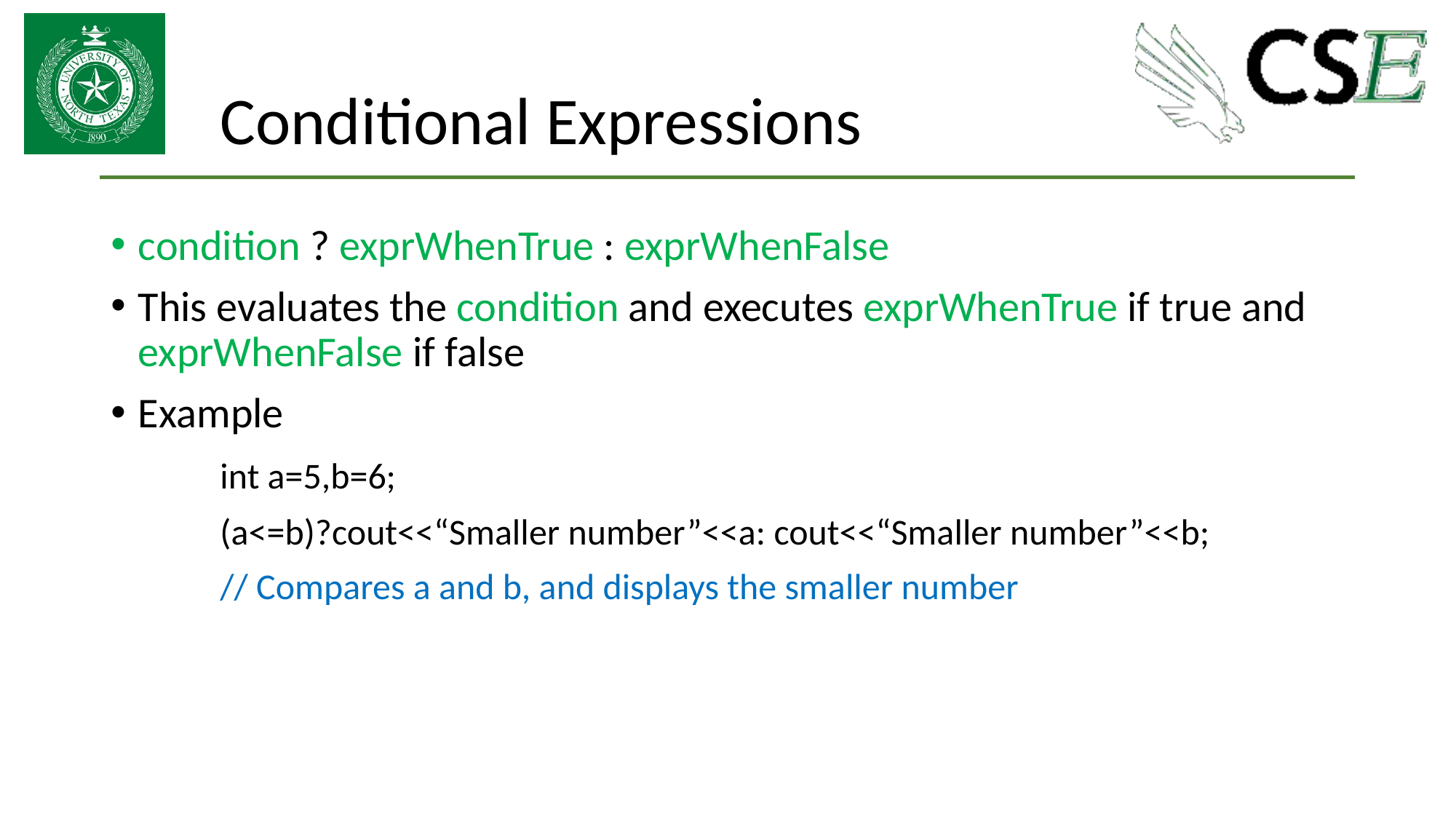

# Conditional Expressions
condition ? exprWhenTrue : exprWhenFalse
This evaluates the condition and executes exprWhenTrue if true and exprWhenFalse if false
Example
	int a=5,b=6;
	(a<=b)?cout<<“Smaller number”<<a: cout<<“Smaller number”<<b;
	// Compares a and b, and displays the smaller number